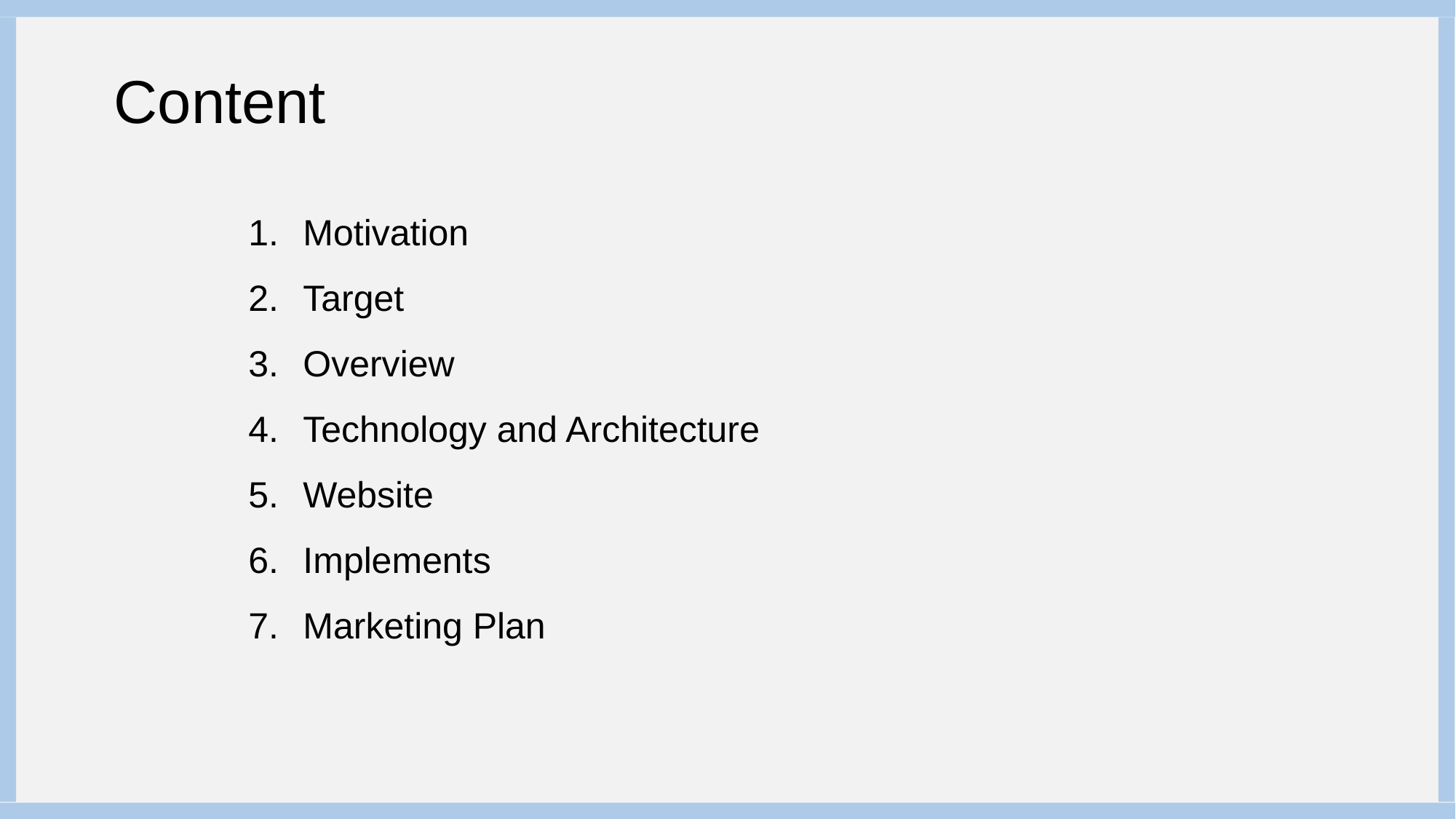

Content
Motivation
Target
Overview
Technology and Architecture
Website
Implements
Marketing Plan